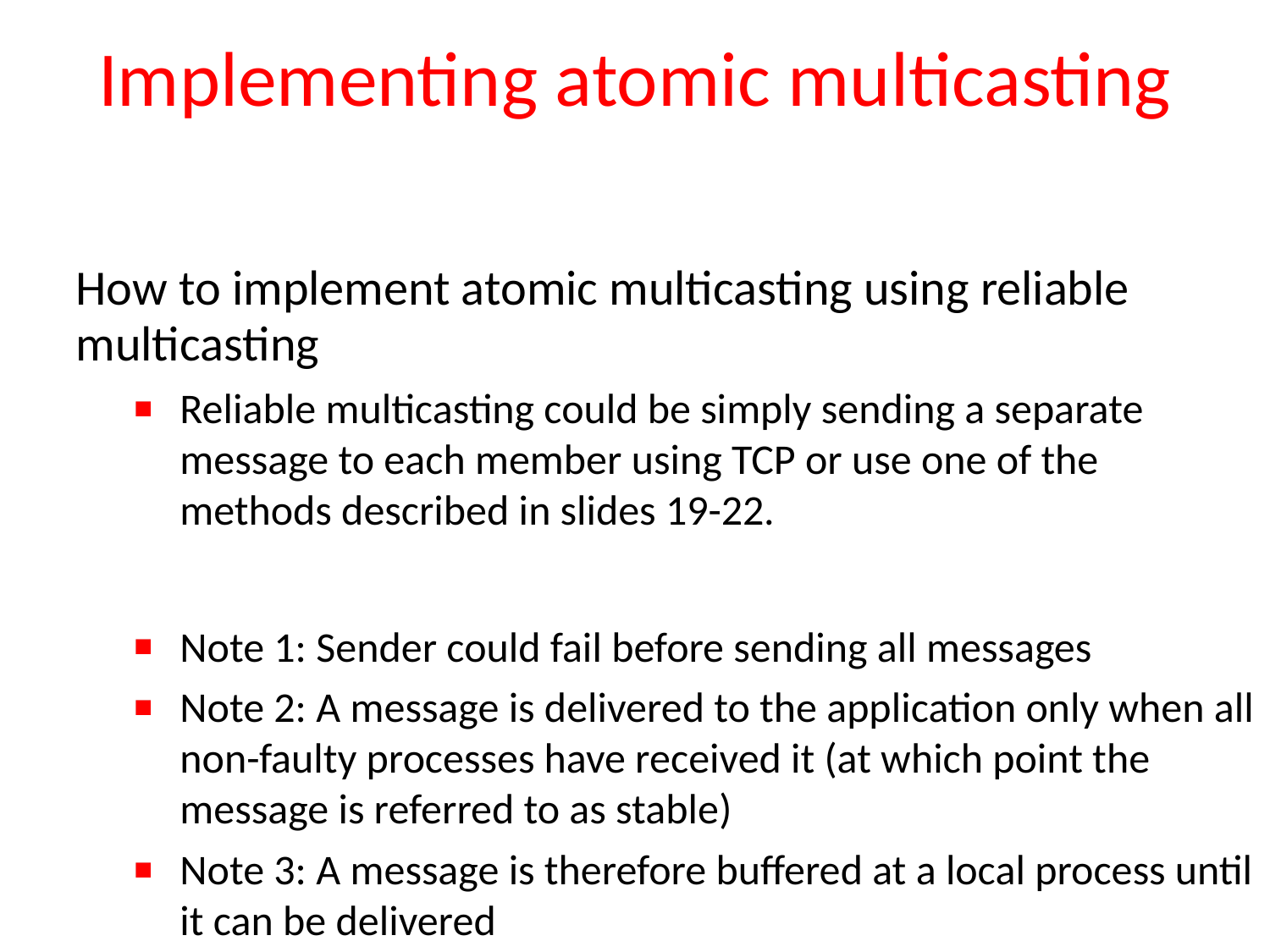

# Implementing atomic multicasting
How to implement atomic multicasting using reliable multicasting
Reliable multicasting could be simply sending a separate message to each member using TCP or use one of the methods described in slides 19-22.

Note 1: Sender could fail before sending all messages
Note 2: A message is delivered to the application only when all non-faulty processes have received it (at which point the message is referred to as stable)
Note 3: A message is therefore buffered at a local process until it can be delivered